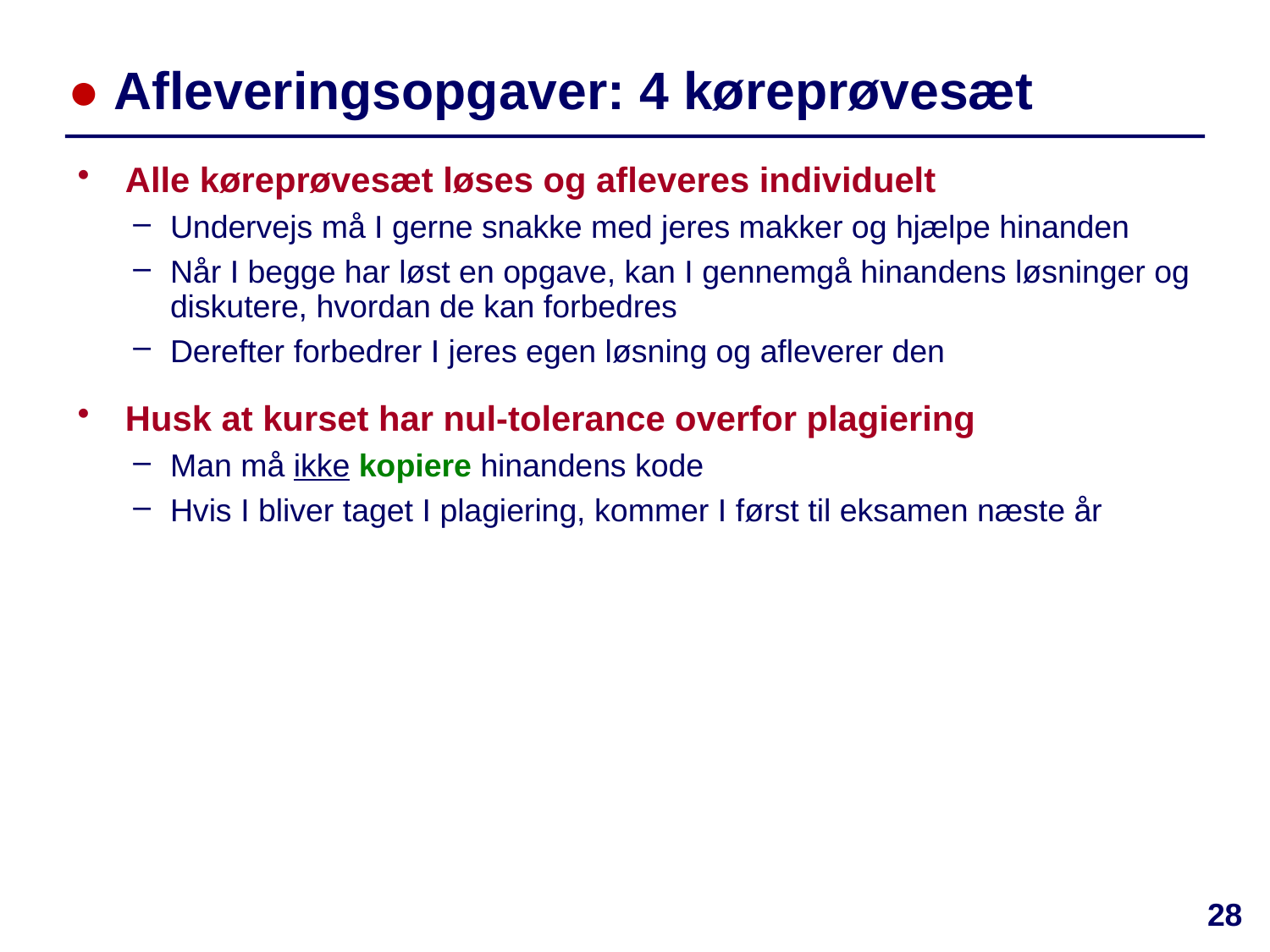

# ● Afleveringsopgaver: 4 køreprøvesæt
Alle køreprøvesæt løses og afleveres individuelt
Undervejs må I gerne snakke med jeres makker og hjælpe hinanden
Når I begge har løst en opgave, kan I gennemgå hinandens løsninger og diskutere, hvordan de kan forbedres
Derefter forbedrer I jeres egen løsning og afleverer den
Husk at kurset har nul-tolerance overfor plagiering
Man må ikke kopiere hinandens kode
Hvis I bliver taget I plagiering, kommer I først til eksamen næste år

28